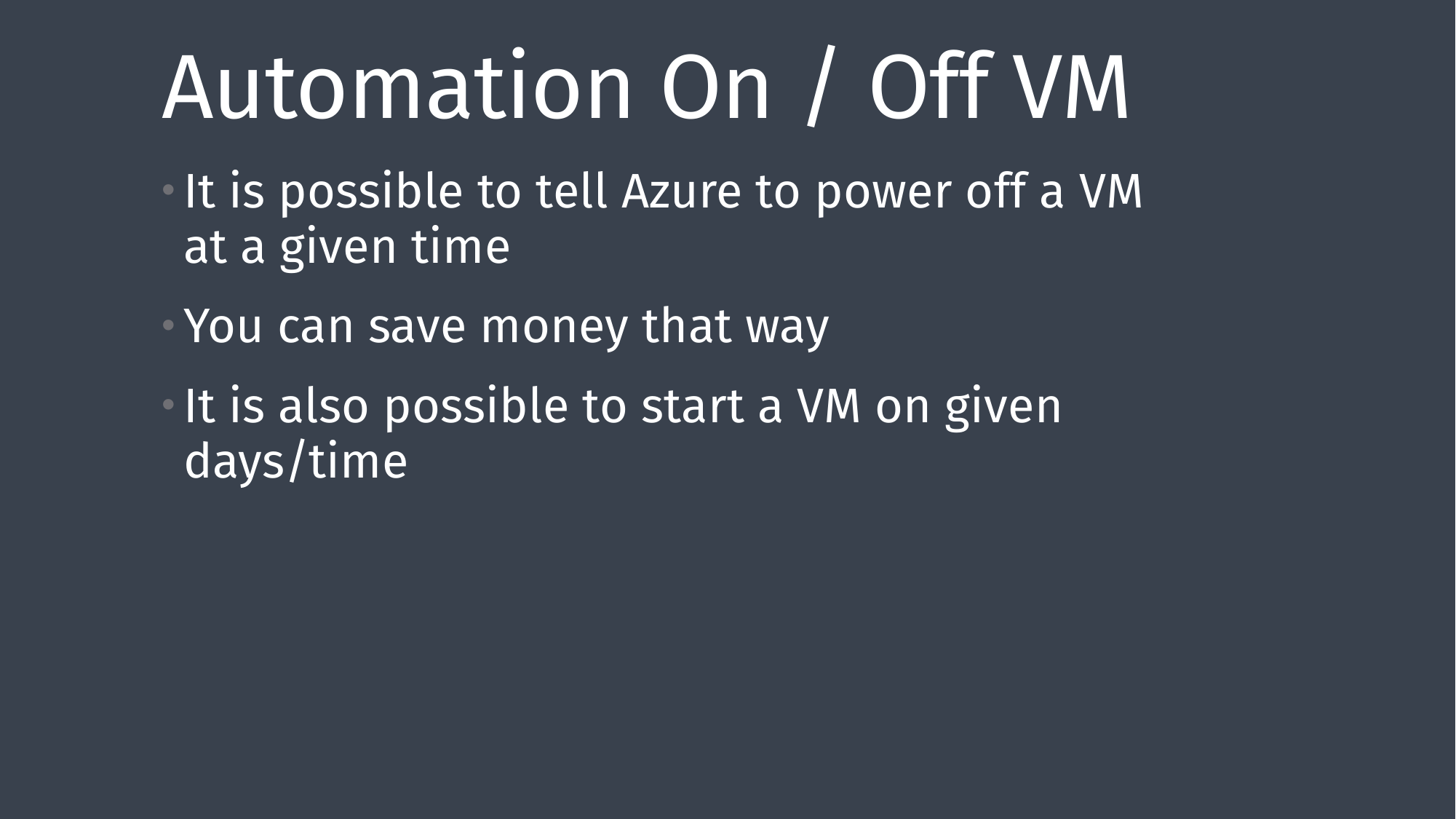

# Automation On / Off VM
It is possible to tell Azure to power off a VM at a given time
You can save money that way
It is also possible to start a VM on given days/time